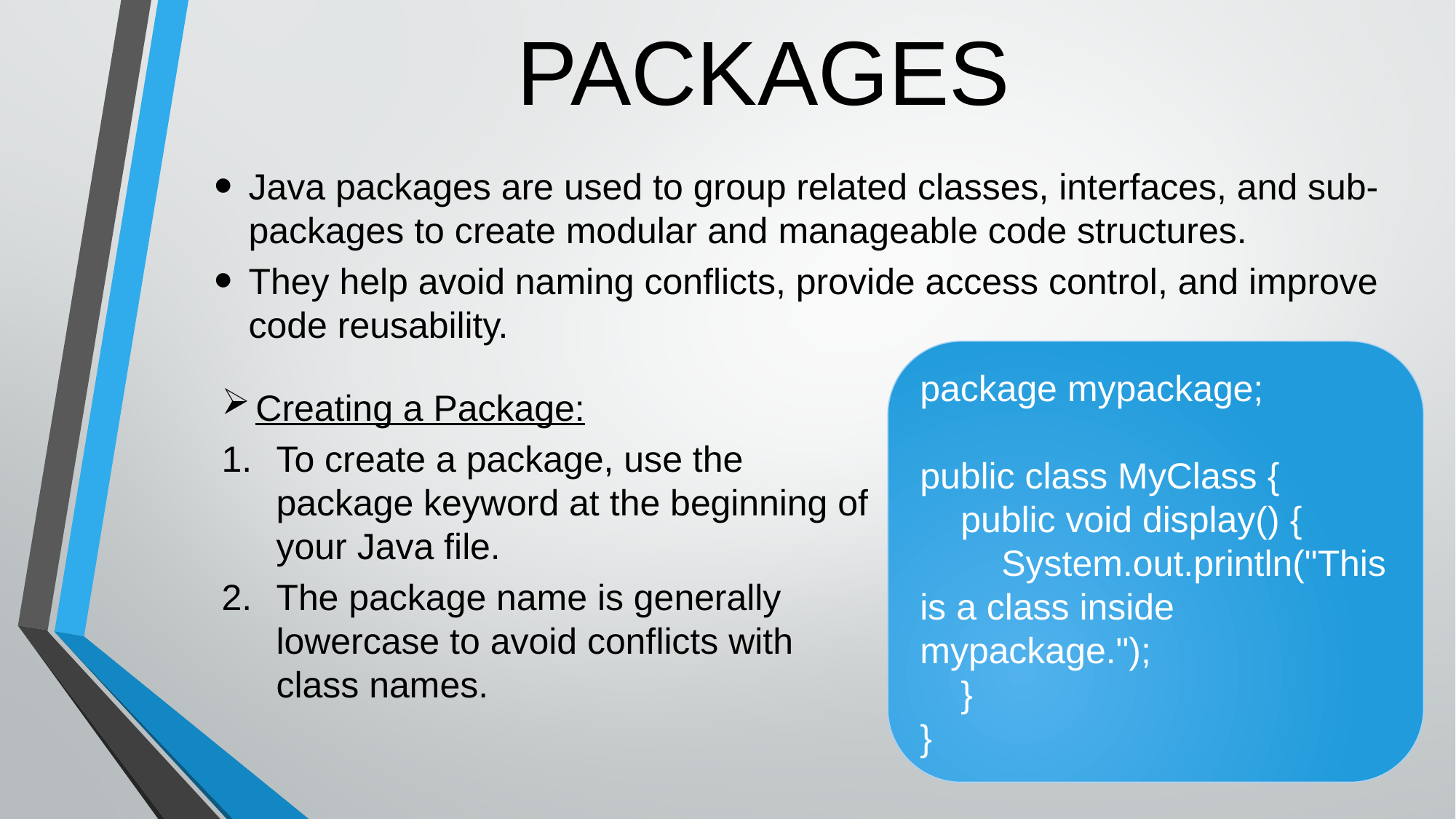

# PACKAGES
Java packages are used to group related classes, interfaces, and sub-packages to create modular and manageable code structures.
They help avoid naming conflicts, provide access control, and improve code reusability.
package mypackage;

public class MyClass {
    public void display() {
        System.out.println("This is a class inside mypackage.");
    }
}
Creating a Package:
To create a package, use the package keyword at the beginning of your Java file.
The package name is generally lowercase to avoid conflicts with class names.